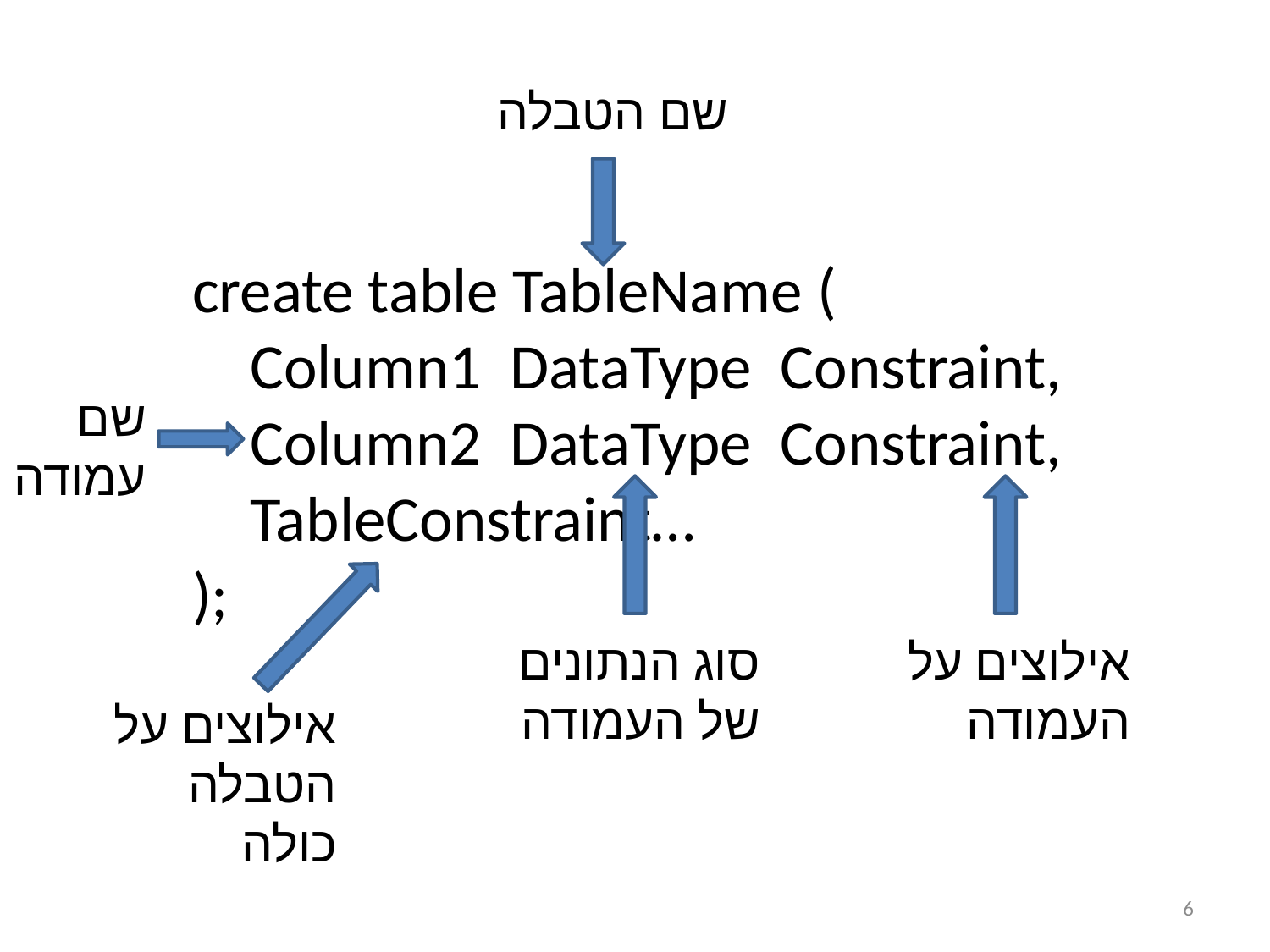

שם הטבלה

create table TableName (
    Column1  DataType  Constraint,
    Column2  DataType  Constraint,
    TableConstraint…
);

שם עמודה

סוג הנתונים של העמודה
אילוצים על העמודה
אילוצים על הטבלה כולה
6